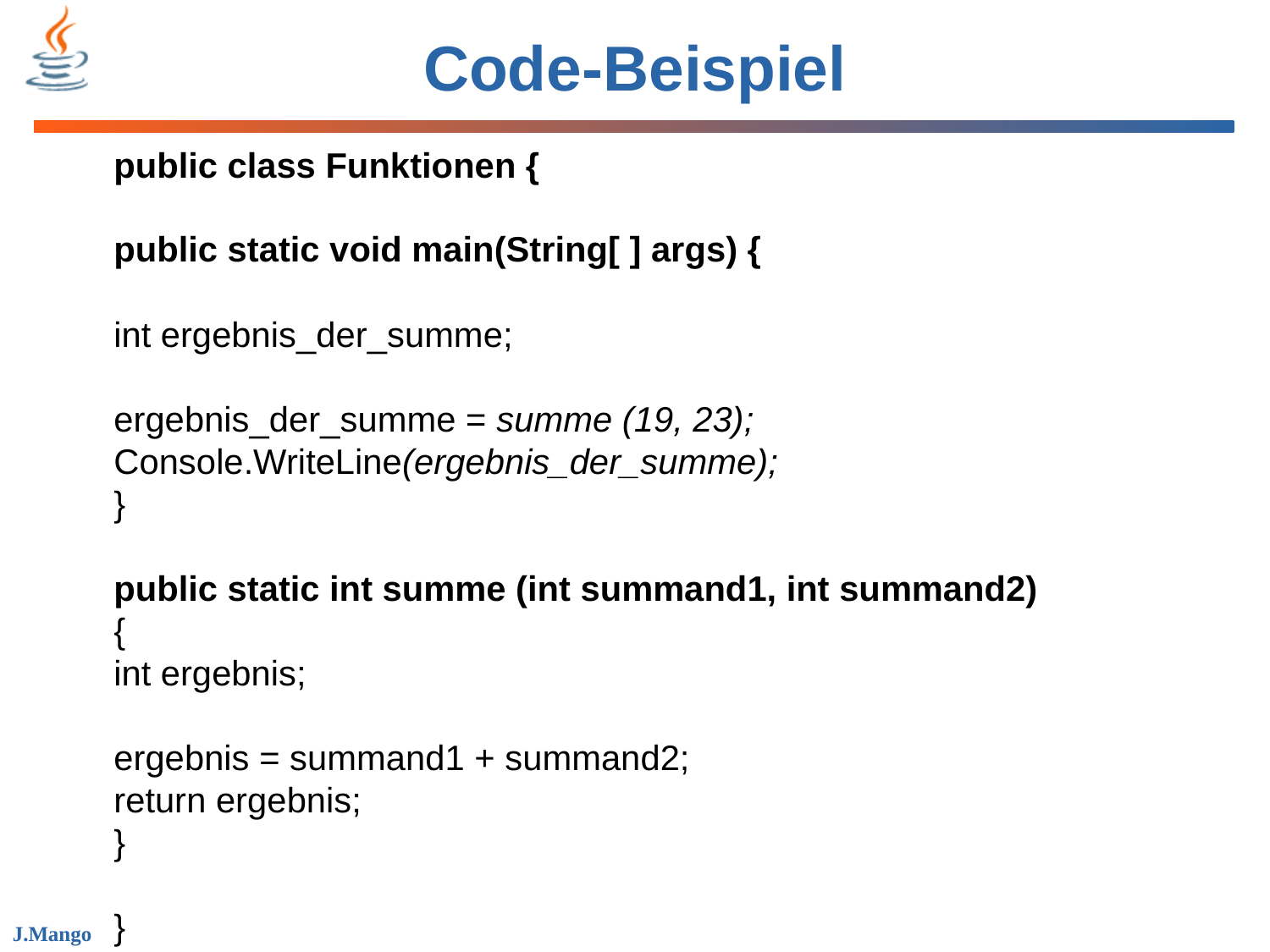

# Code-Beispiel
public class Funktionen {

public static void main(String[ ] args) {

int ergebnis_der_summe;

ergebnis_der_summe = summe (19, 23);
Console.WriteLine(ergebnis_der_summe);
}

public static int summe (int summand1, int summand2)
{
int ergebnis;

ergebnis = summand1 + summand2;
return ergebnis;
}

}